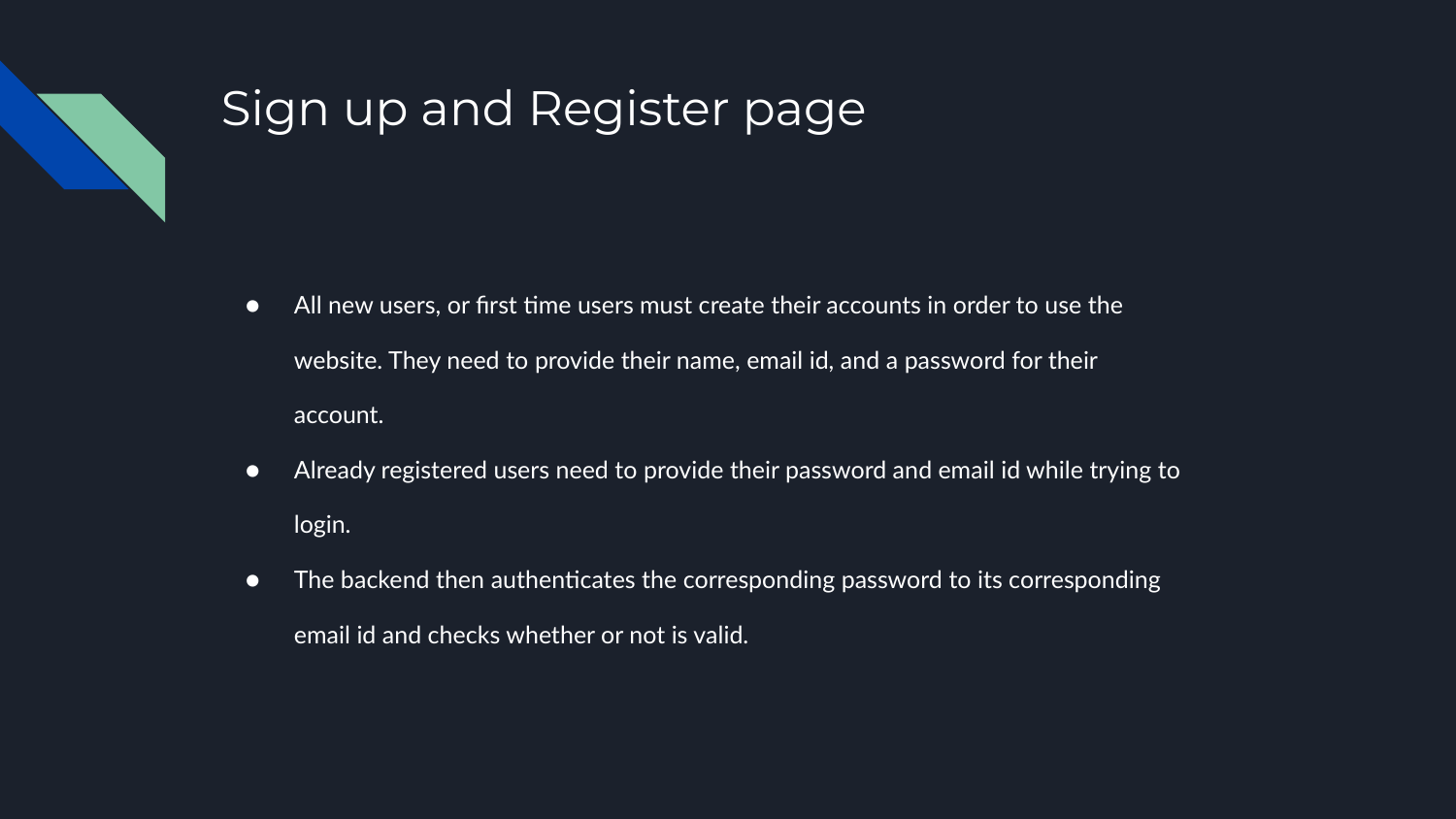

# Sign up and Register page
All new users, or first time users must create their accounts in order to use the website. They need to provide their name, email id, and a password for their account.
Already registered users need to provide their password and email id while trying to login.
The backend then authenticates the corresponding password to its corresponding email id and checks whether or not is valid.